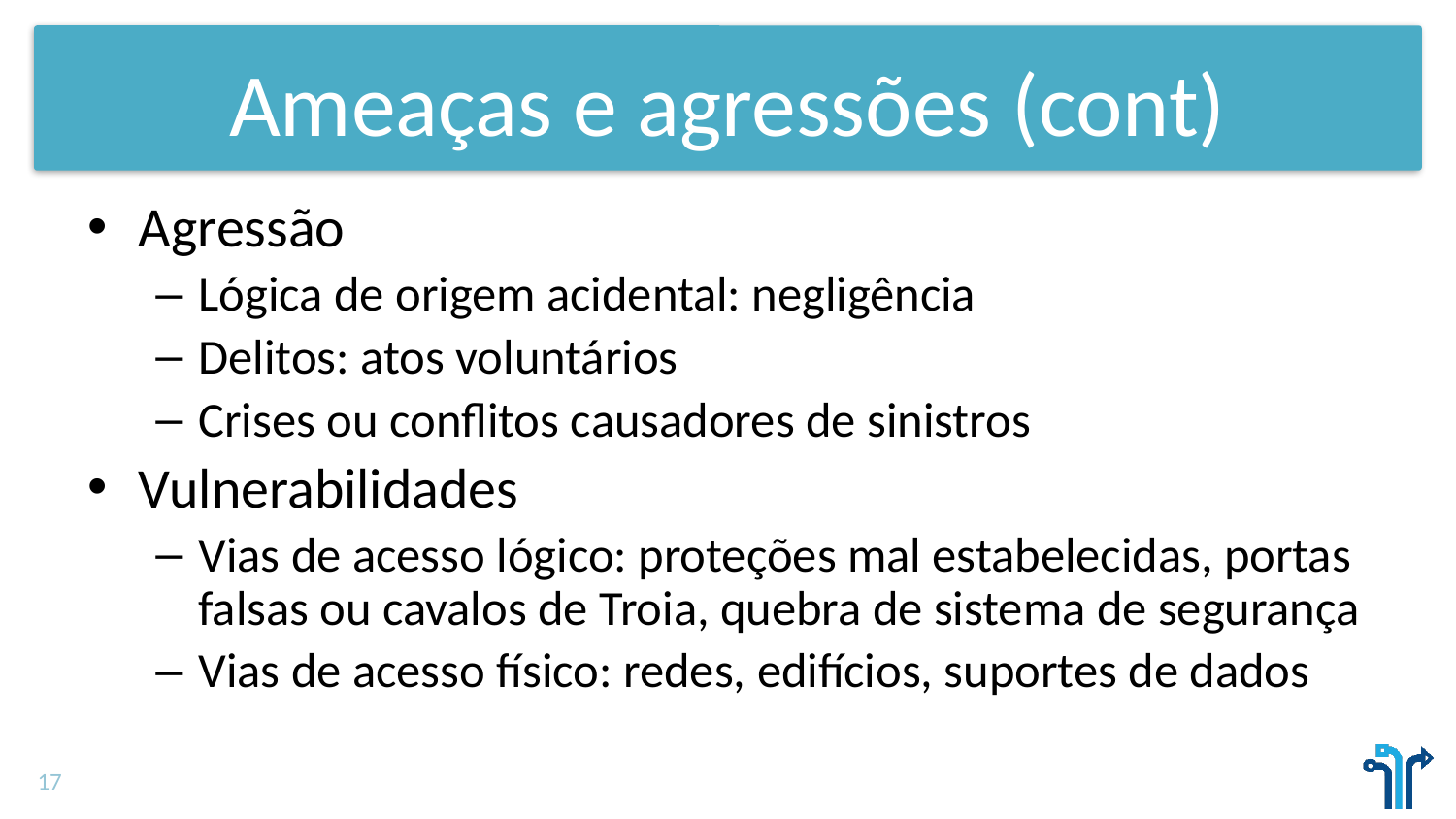

# Ameaças e agressões (cont)
Agressão
Lógica de origem acidental: negligência
Delitos: atos voluntários
Crises ou conflitos causadores de sinistros
Vulnerabilidades
Vias de acesso lógico: proteções mal estabelecidas, portas falsas ou cavalos de Troia, quebra de sistema de segurança
Vias de acesso físico: redes, edifícios, suportes de dados
17